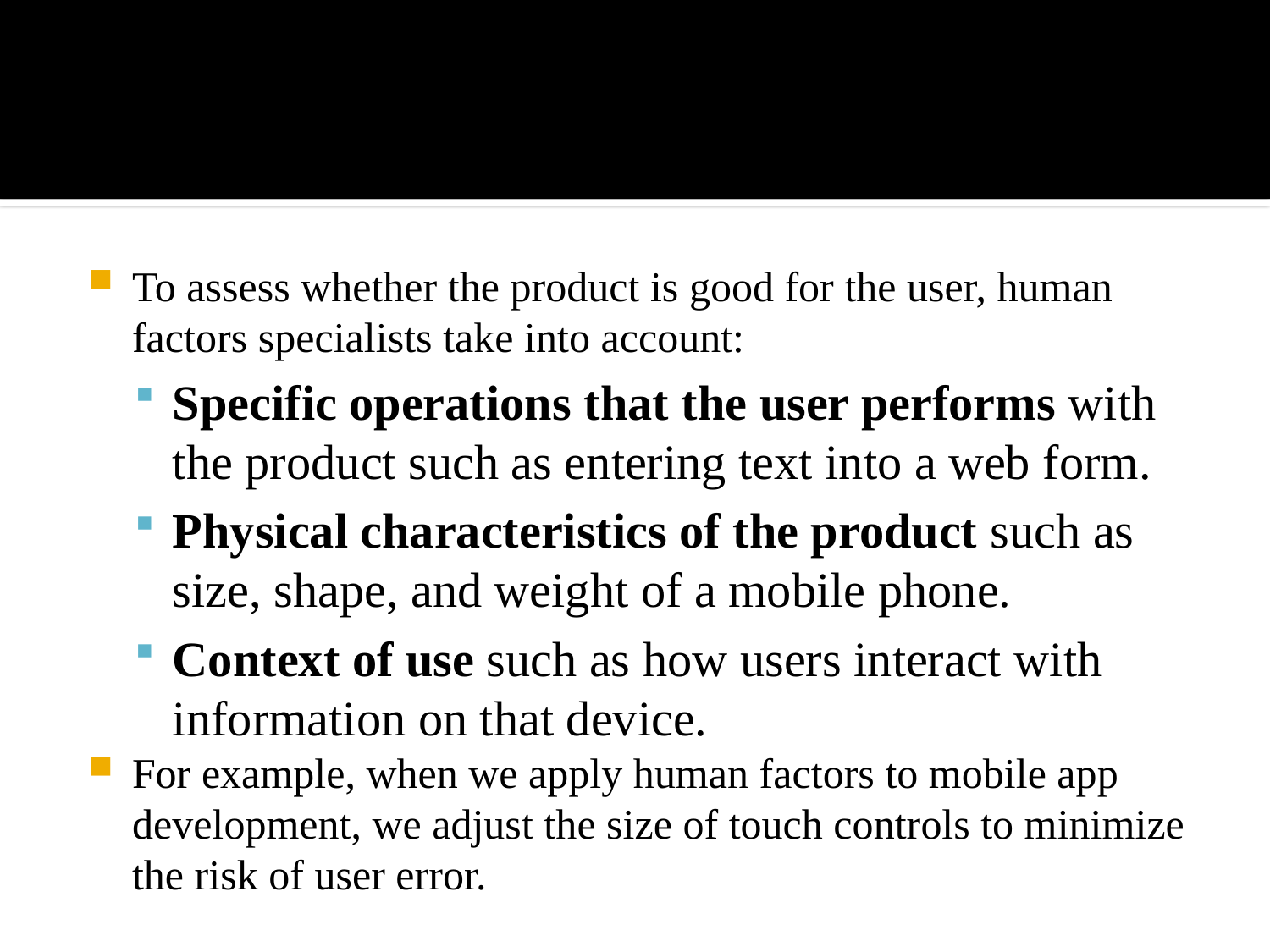

#
To assess whether the product is good for the user, human factors specialists take into account:
Specific operations that the user performs with the product such as entering text into a web form.
Physical characteristics of the product such as size, shape, and weight of a mobile phone.
Context of use such as how users interact with information on that device.
For example, when we apply human factors to mobile app development, we adjust the size of touch controls to minimize the risk of user error.